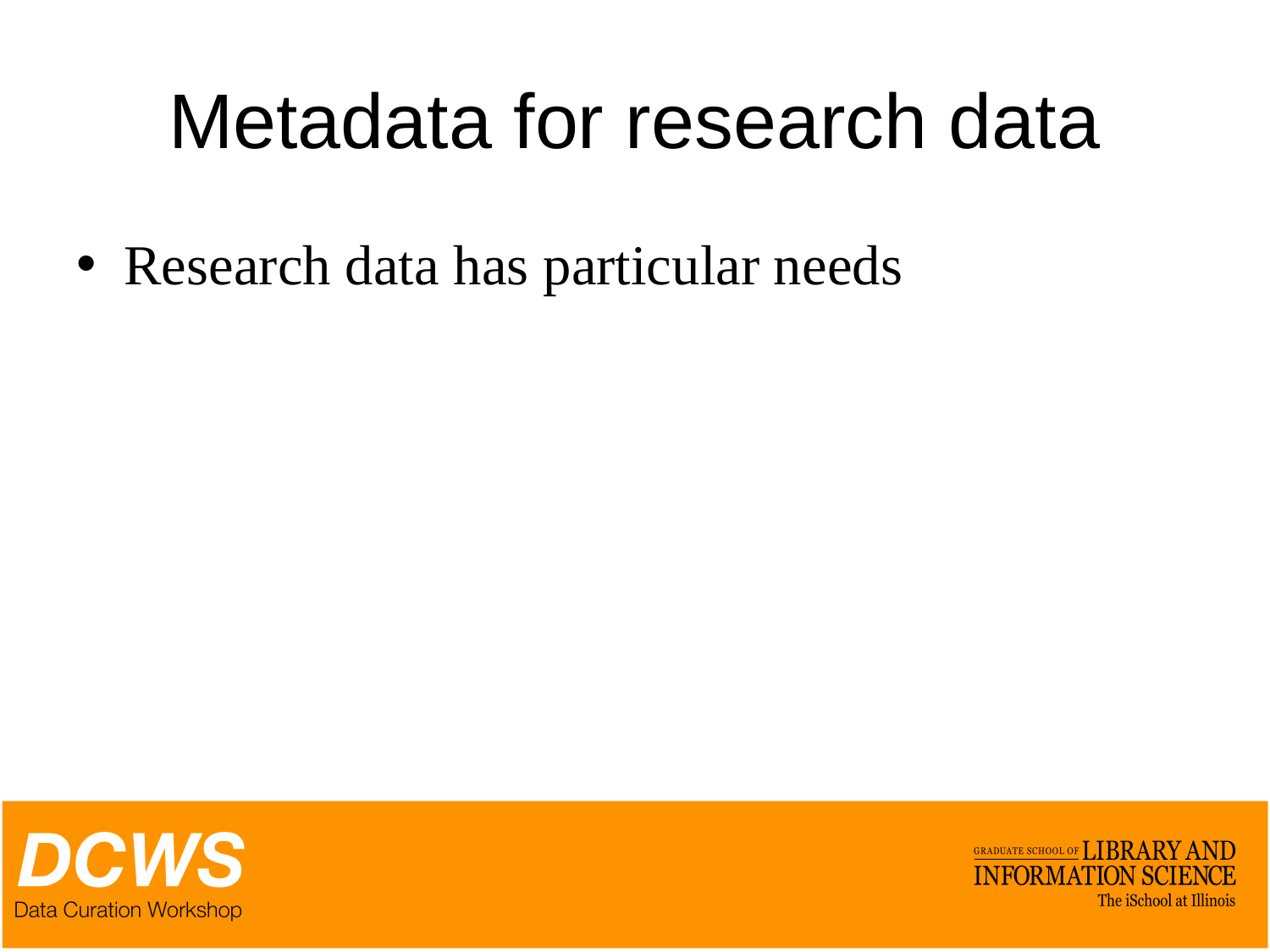

# Metadata for research data
Research data has particular needs